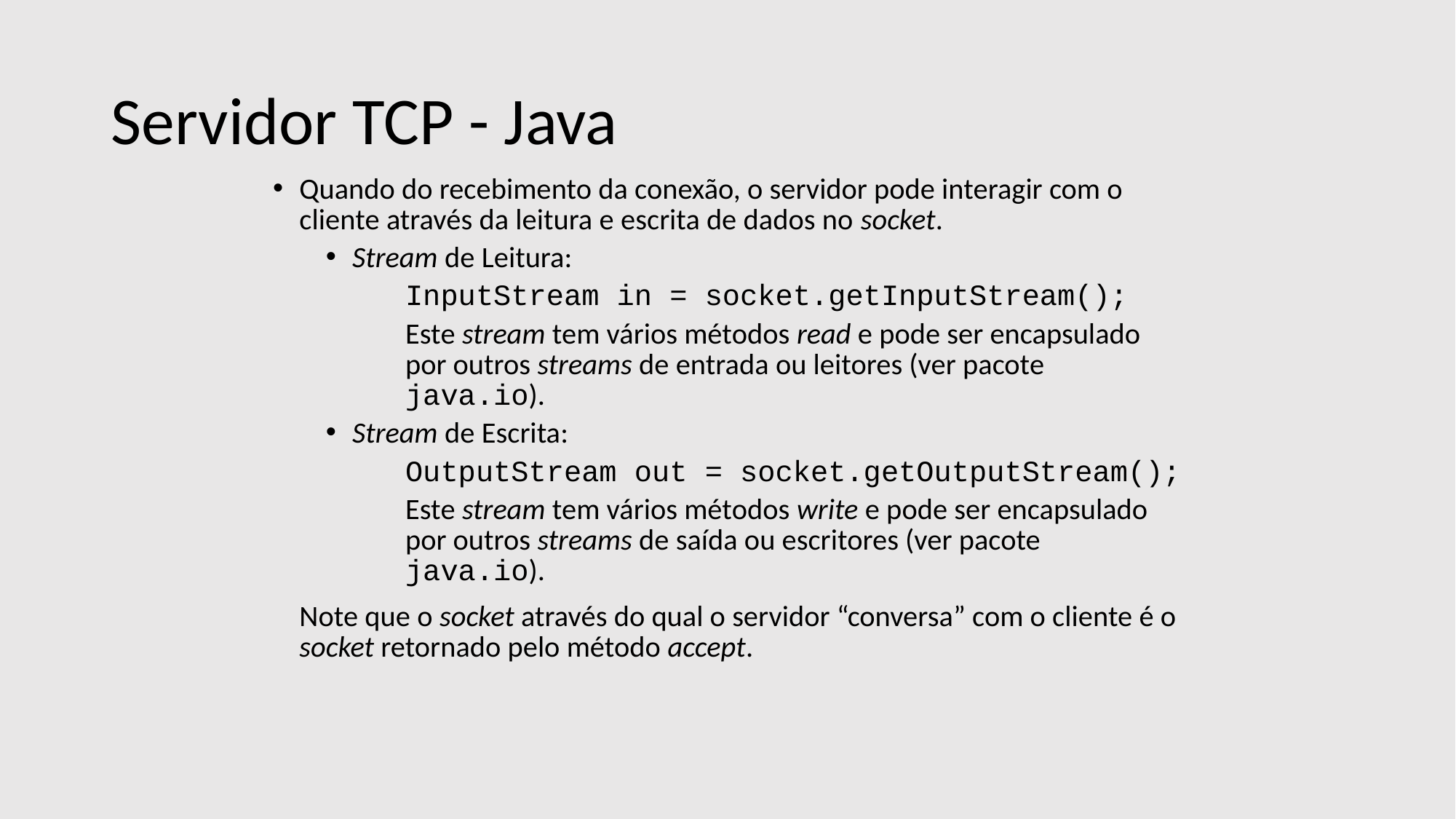

# Servidor TCP - Java
Quando do recebimento da conexão, o servidor pode interagir com o cliente através da leitura e escrita de dados no socket.
Stream de Leitura:
	InputStream in = socket.getInputStream();
	Este stream tem vários métodos read e pode ser encapsulado por outros streams de entrada ou leitores (ver pacote java.io).
Stream de Escrita:
	OutputStream out = socket.getOutputStream();
	Este stream tem vários métodos write e pode ser encapsulado por outros streams de saída ou escritores (ver pacote java.io).
	Note que o socket através do qual o servidor “conversa” com o cliente é o socket retornado pelo método accept.